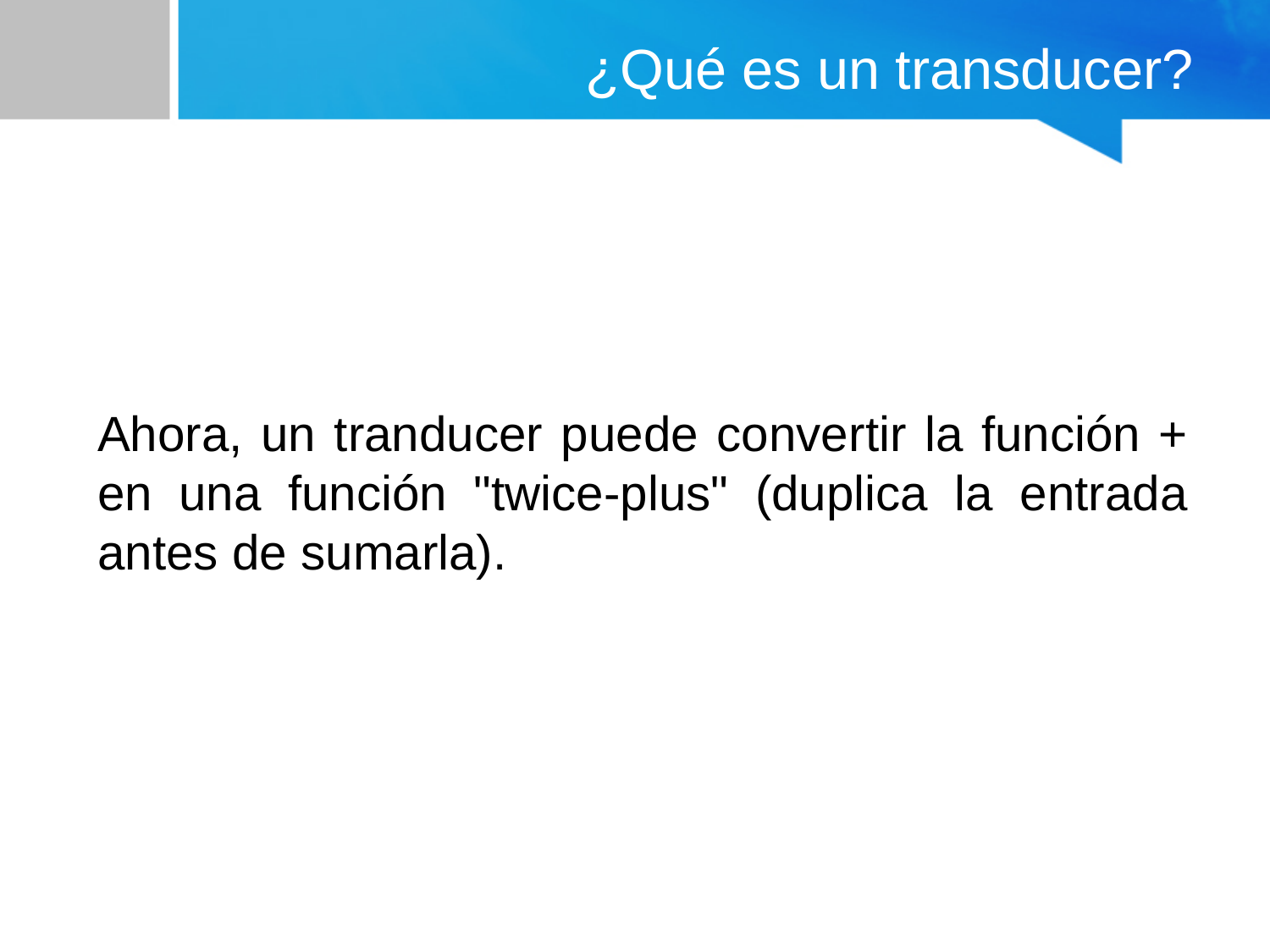

# ¿Qué es un transducer?
Ahora, un tranducer puede convertir la función + en una función "twice-plus" (duplica la entrada antes de sumarla).